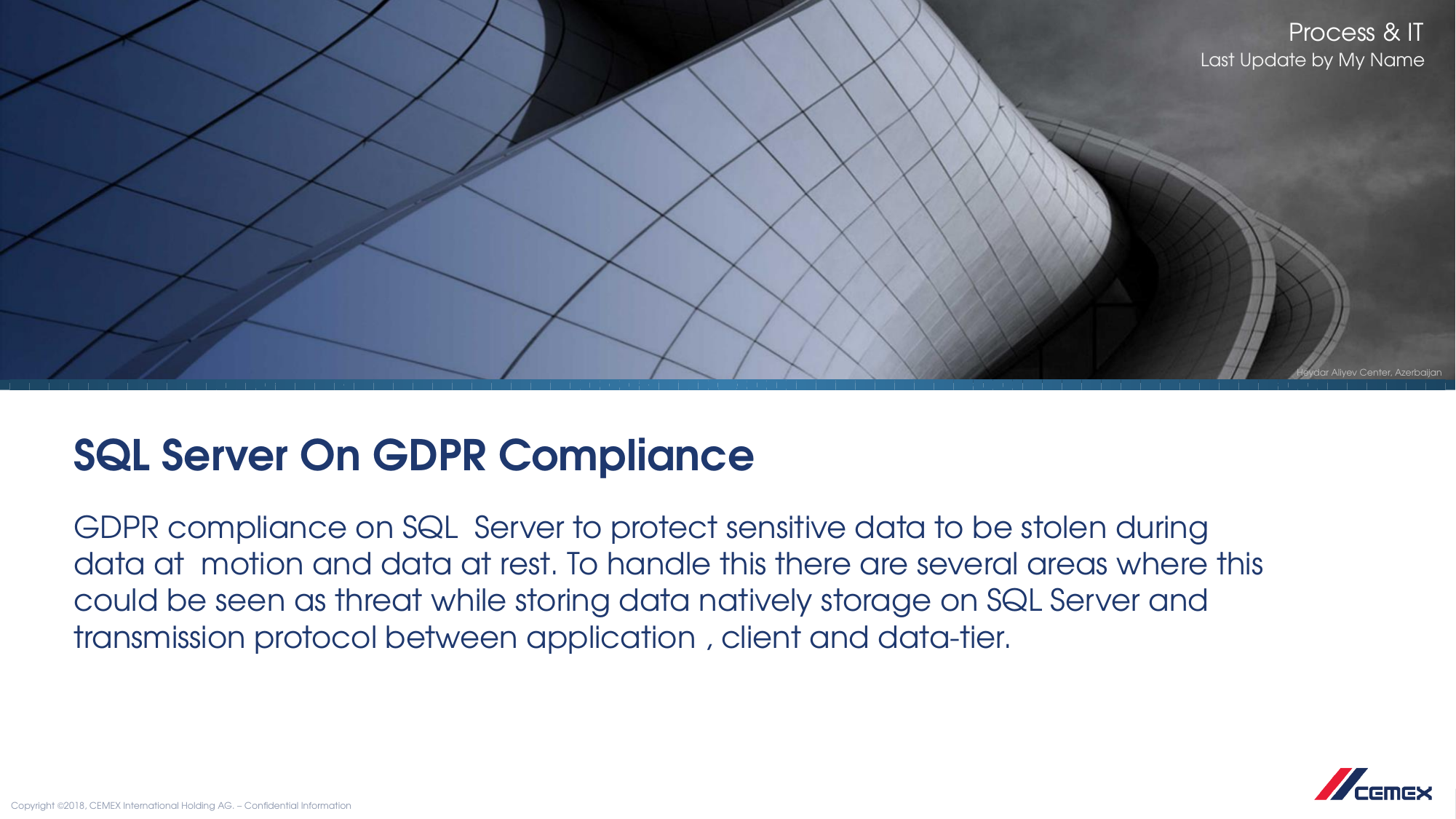

Last Update by My Name

# SQL Server On GDPR Compliance
GDPR compliance on SQL  Server to protect sensitive data to be stolen during data at  motion and data at rest. To handle this there are several areas where this could be seen as threat while storing data natively storage on SQL Server and transmission protocol between application , client and data-tier.